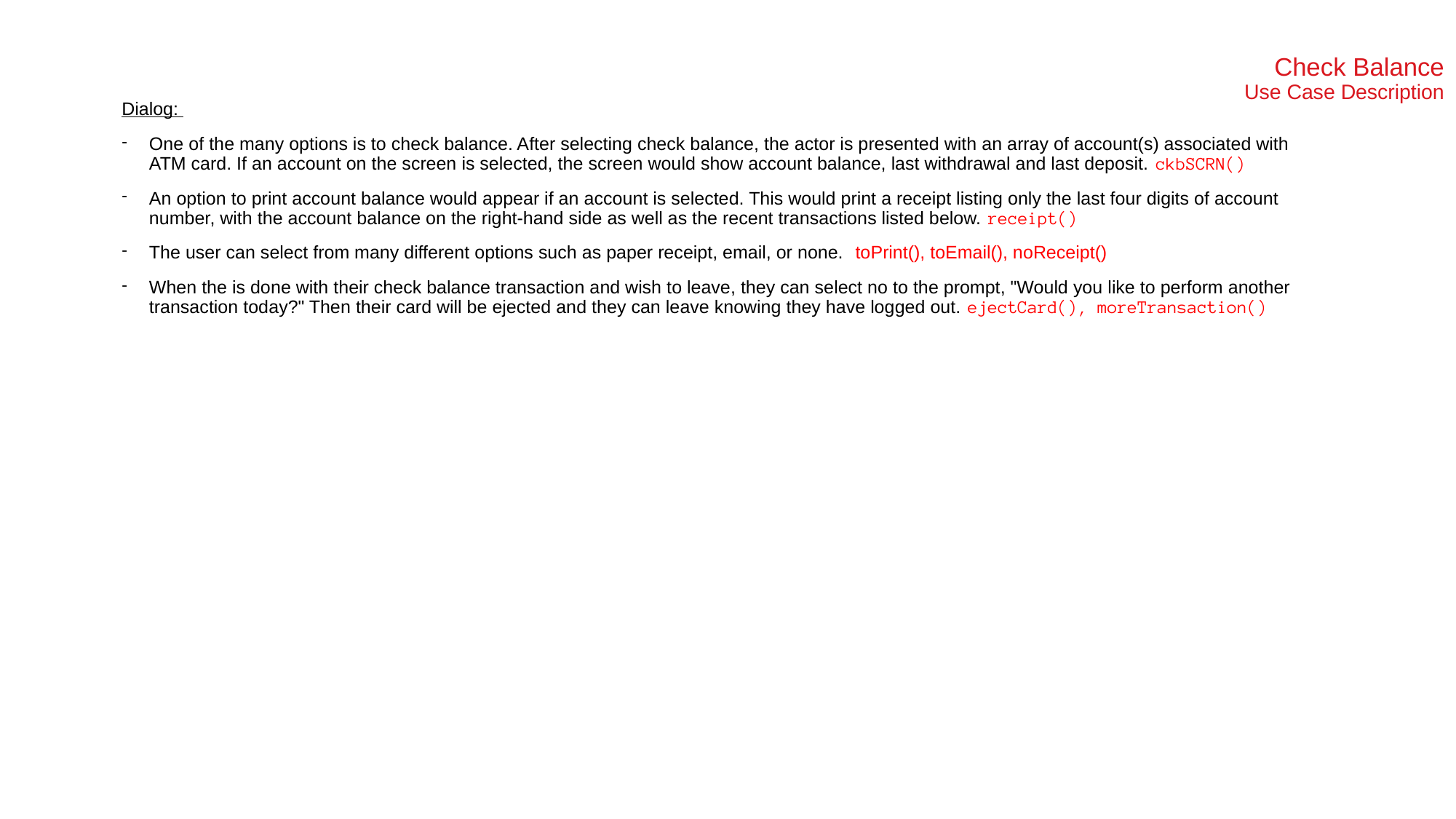

# Check Balance Use Case Description
Dialog:
One of the many options is to check balance. After selecting check balance, the actor is presented with an array of account(s) associated with ATM card. If an account on the screen is selected, the screen would show account balance, last withdrawal and last deposit. ckbSCRN()
An option to print account balance would appear if an account is selected. This would print a receipt listing only the last four digits of account number, with the account balance on the right-hand side as well as the recent transactions listed below. receipt()
The user can select from many different options such as paper receipt, email, or none.  toPrint(), toEmail(), noReceipt()
When the is done with their check balance transaction and wish to leave, they can select no to the prompt, "Would you like to perform another transaction today?" Then their card will be ejected and they can leave knowing they have logged out. ejectCard(), moreTransaction()